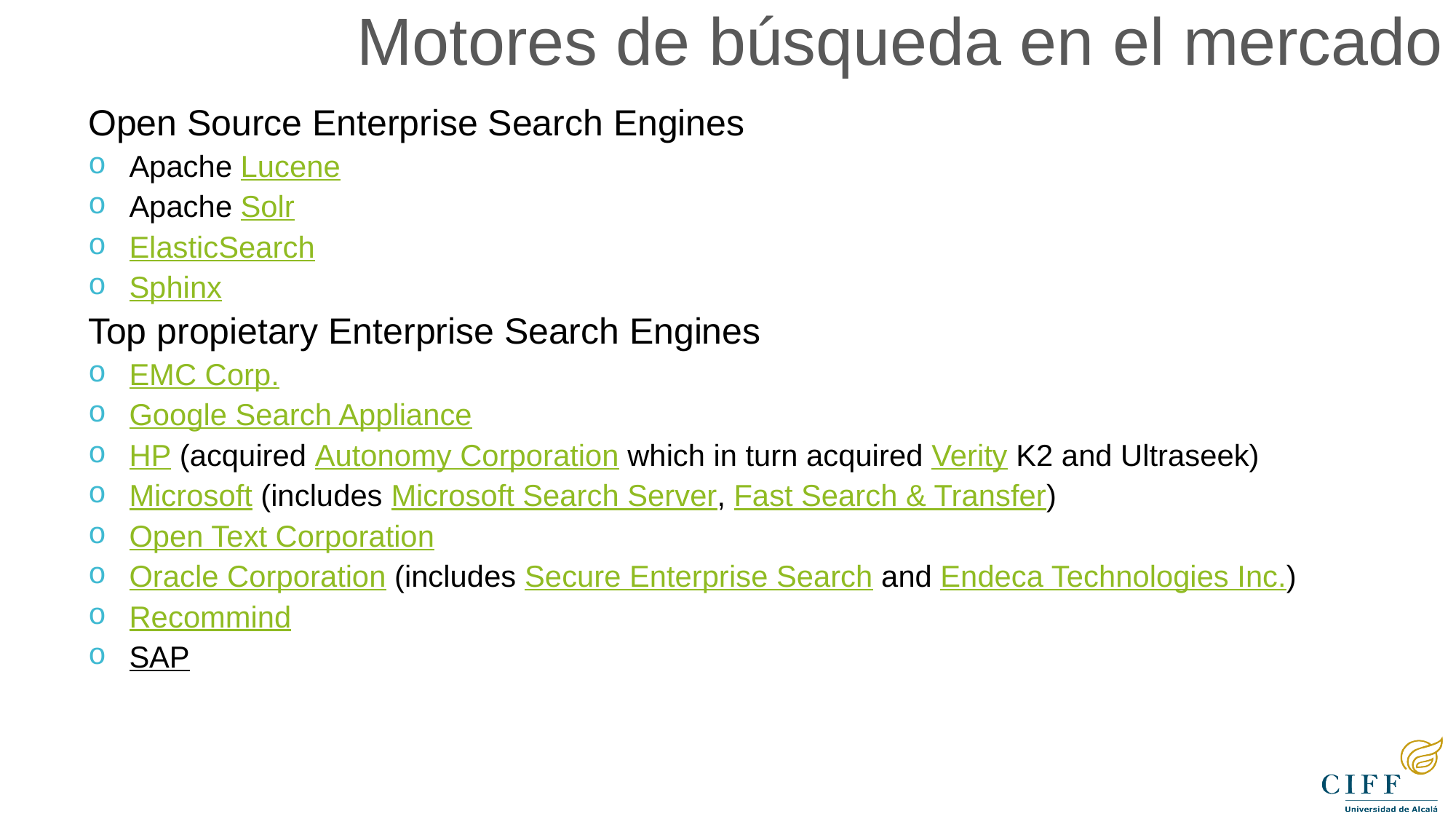

Motores de búsqueda en el mercado
Open Source Enterprise Search Engines
Apache Lucene
Apache Solr
ElasticSearch
Sphinx
Top propietary Enterprise Search Engines
EMC Corp.
Google Search Appliance
HP (acquired Autonomy Corporation which in turn acquired Verity K2 and Ultraseek)
Microsoft (includes Microsoft Search Server, Fast Search & Transfer)
Open Text Corporation
Oracle Corporation (includes Secure Enterprise Search and Endeca Technologies Inc.)
Recommind
SAP